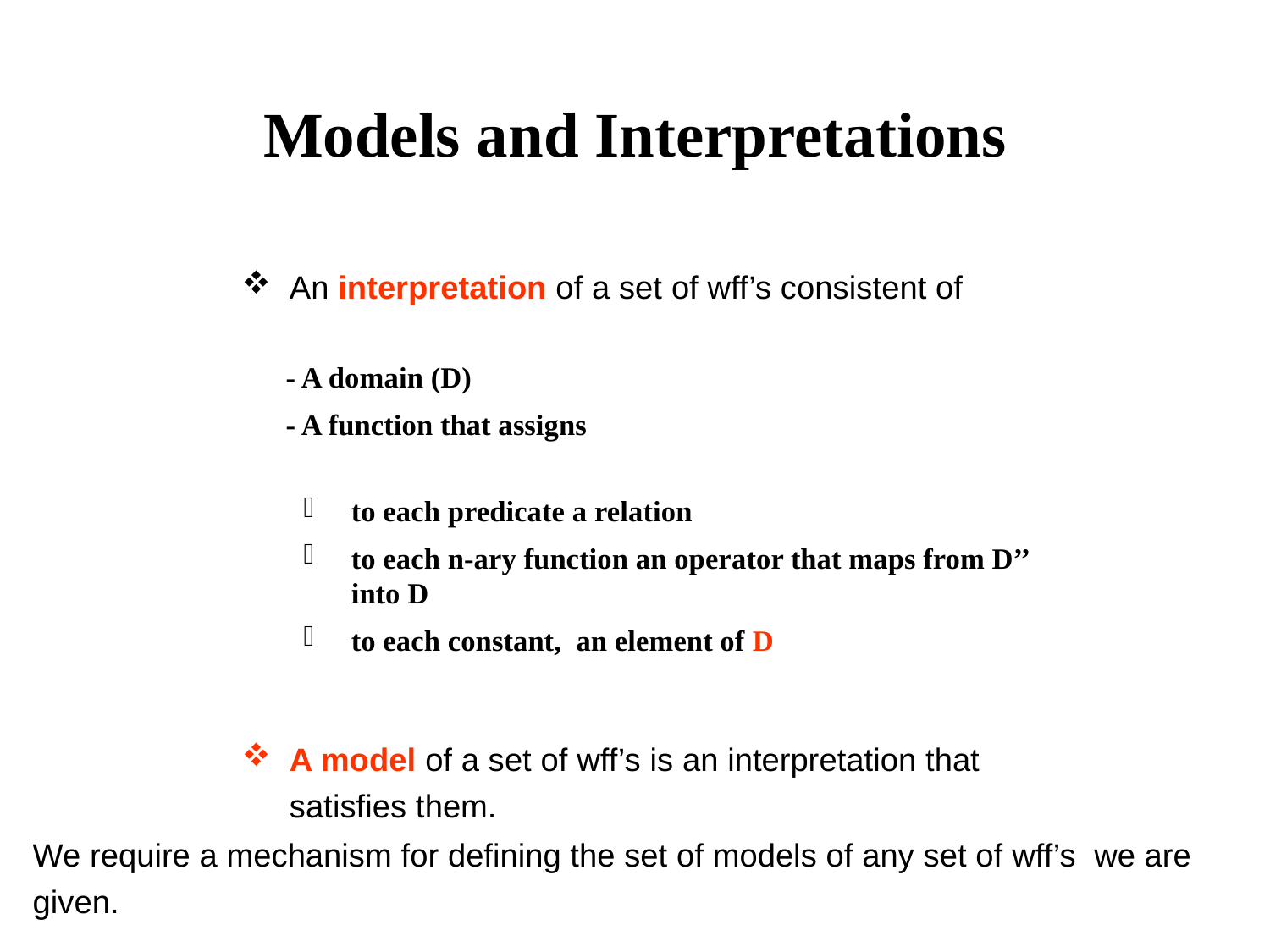

Models and Interpretations
An interpretation of a set of wff’s consistent of
- A domain (D)
- A function that assigns
to each predicate a relation
to each n-ary function an operator that maps from D’’  into D
to each constant,  an element of D
A model of a set of wff’s is an interpretation that satisfies them.
We require a mechanism for defining the set of models of any set of wff’s  we are given.